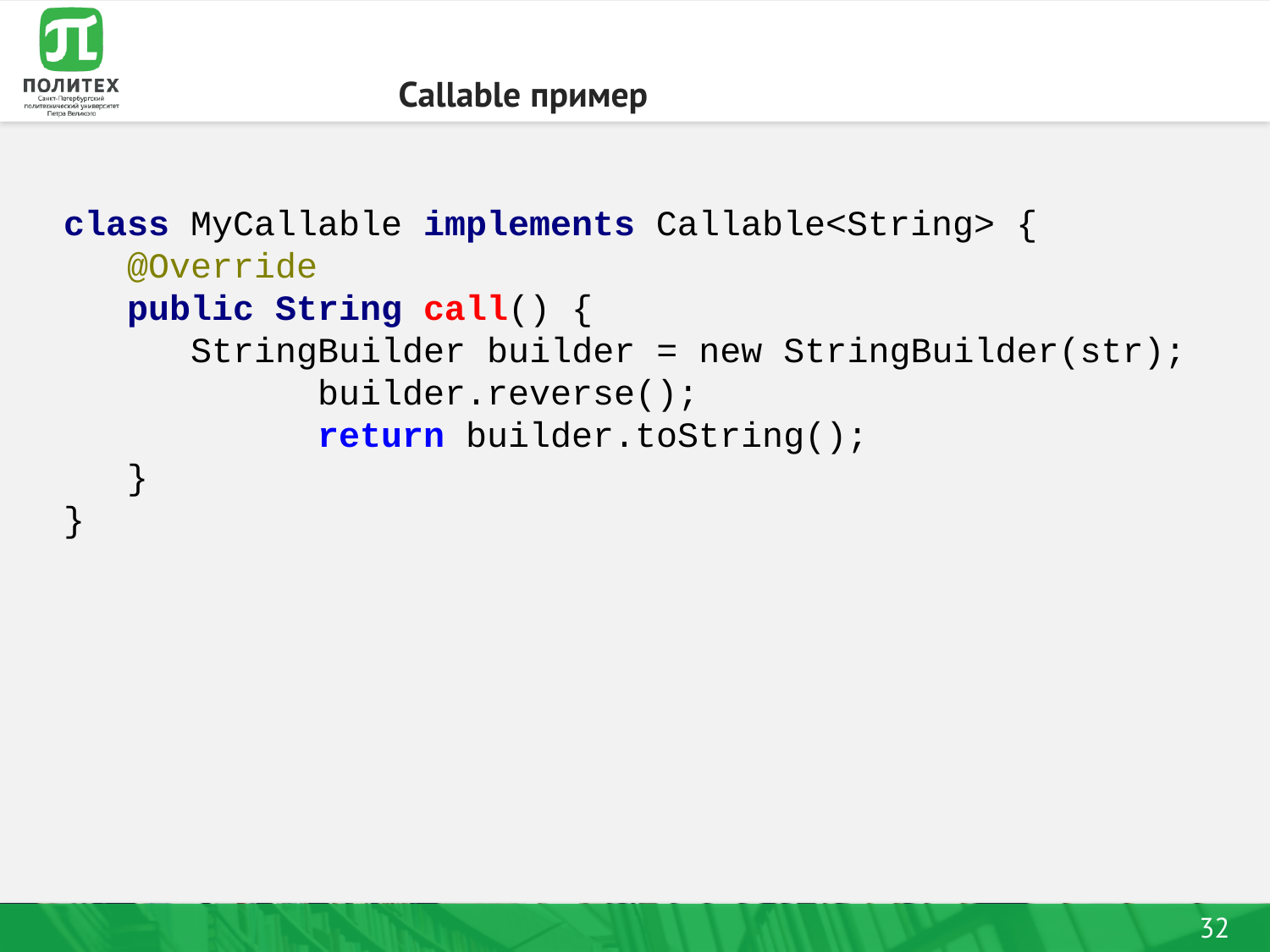

# Callable пример
class MyCallable implements Callable<String> {
   @Override
   public String call() {
     	StringBuilder builder = new StringBuilder(str);
  		builder.reverse();
  		return builder.toString();
   }
}